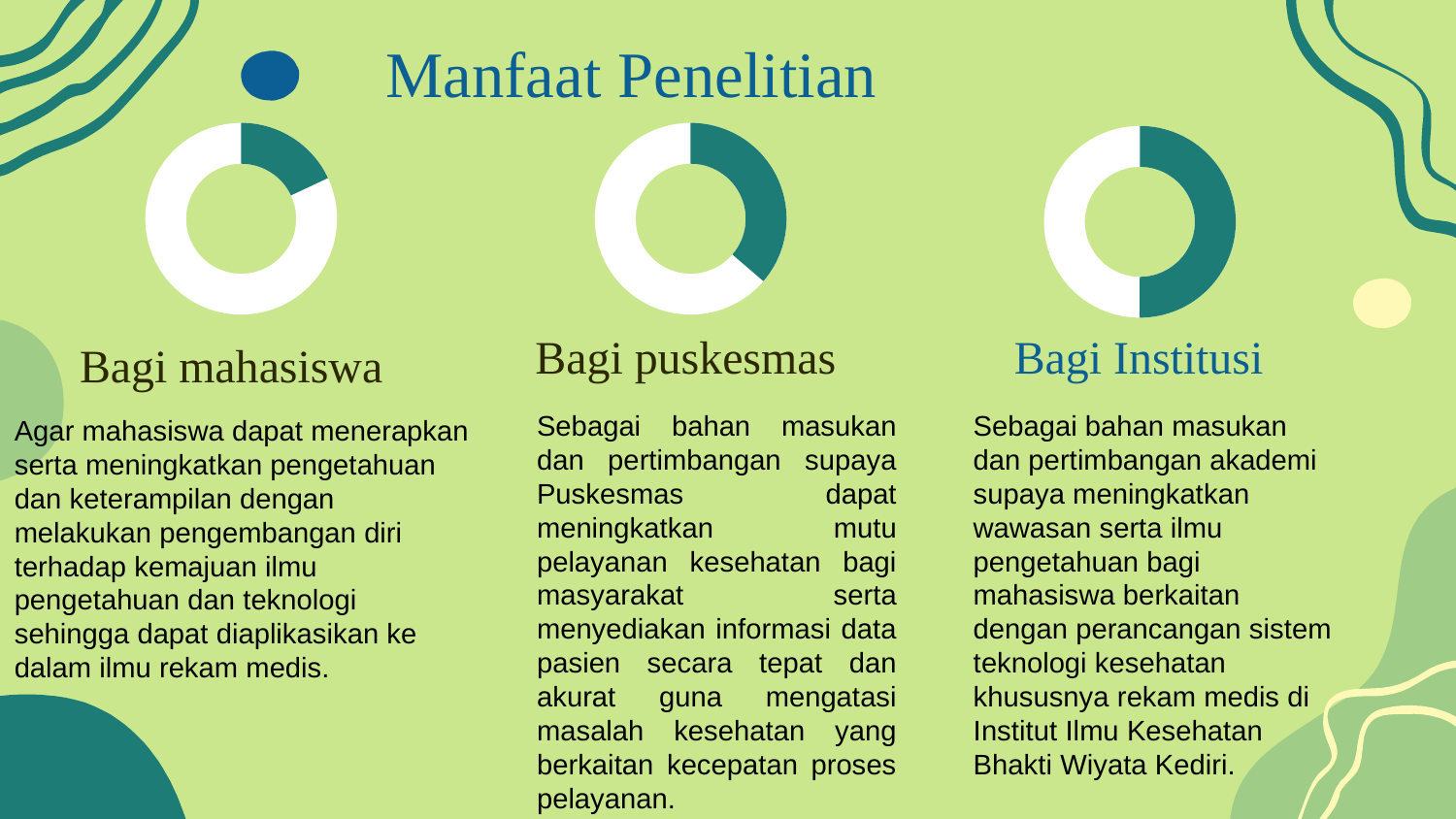

Manfaat Penelitian

Bagi puskesmas
Bagi Institusi
# Bagi mahasiswa
Sebagai bahan masukan dan pertimbangan supaya Puskesmas dapat meningkatkan mutu pelayanan kesehatan bagi masyarakat serta menyediakan informasi data pasien secara tepat dan akurat guna mengatasi masalah kesehatan yang berkaitan kecepatan proses pelayanan.

Sebagai bahan masukan dan pertimbangan akademi supaya meningkatkan wawasan serta ilmu pengetahuan bagi mahasiswa berkaitan dengan perancangan sistem teknologi kesehatan khususnya rekam medis di Institut Ilmu Kesehatan Bhakti Wiyata Kediri.

Agar mahasiswa dapat menerapkan serta meningkatkan pengetahuan dan keterampilan dengan melakukan pengembangan diri terhadap kemajuan ilmu pengetahuan dan teknologi sehingga dapat diaplikasikan ke dalam ilmu rekam medis.